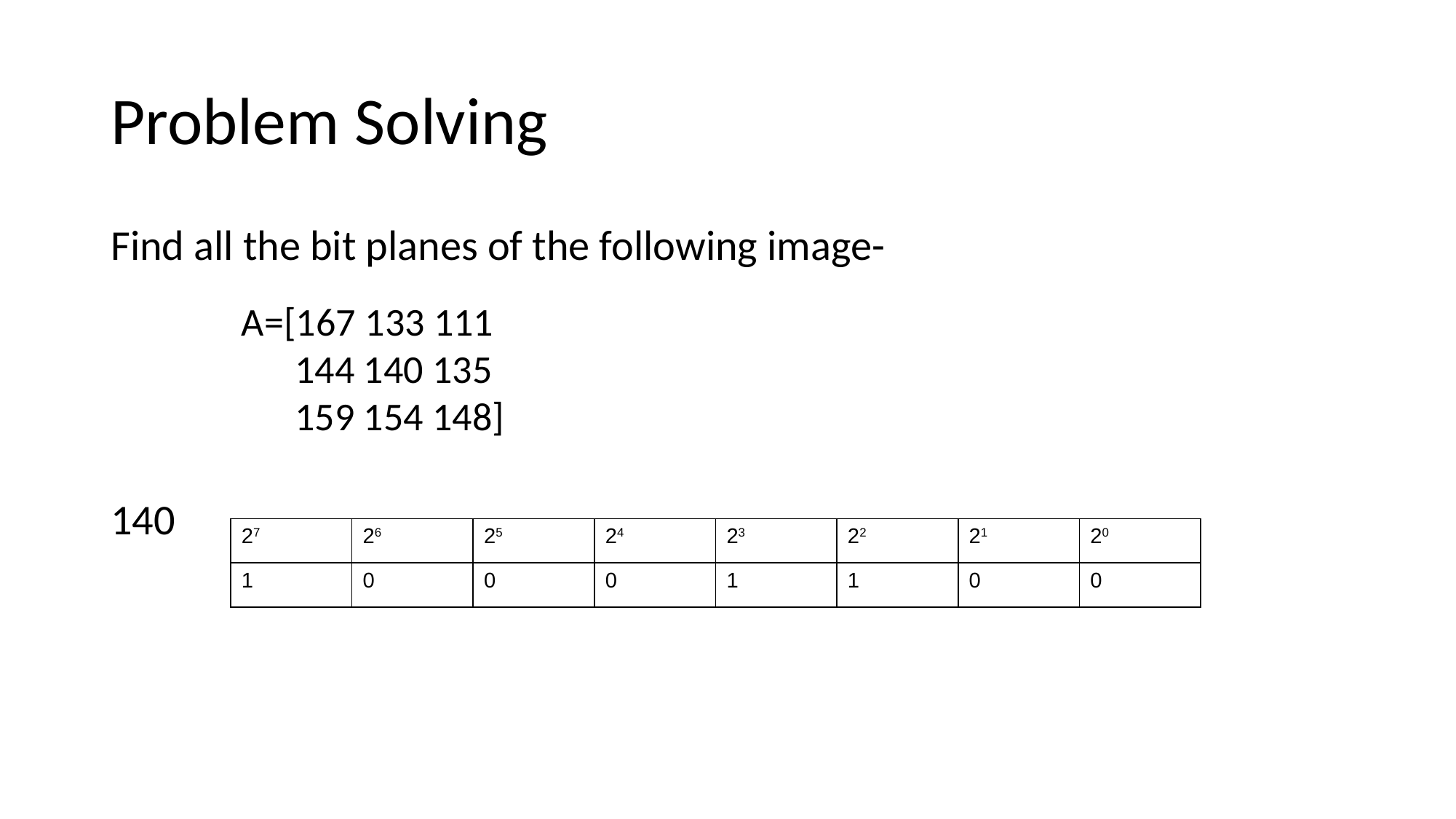

# Problem Solving
Find all the bit planes of the following image-

140

A=[167 133 111
      144 140 135
      159 154 148]
| 27 | 26 | 25 | 24 | 23 | 22 | 21 | 20 |
| --- | --- | --- | --- | --- | --- | --- | --- |
| 1 | 0 | 0 | 0 | 1 | 1 | 0 | 0 |